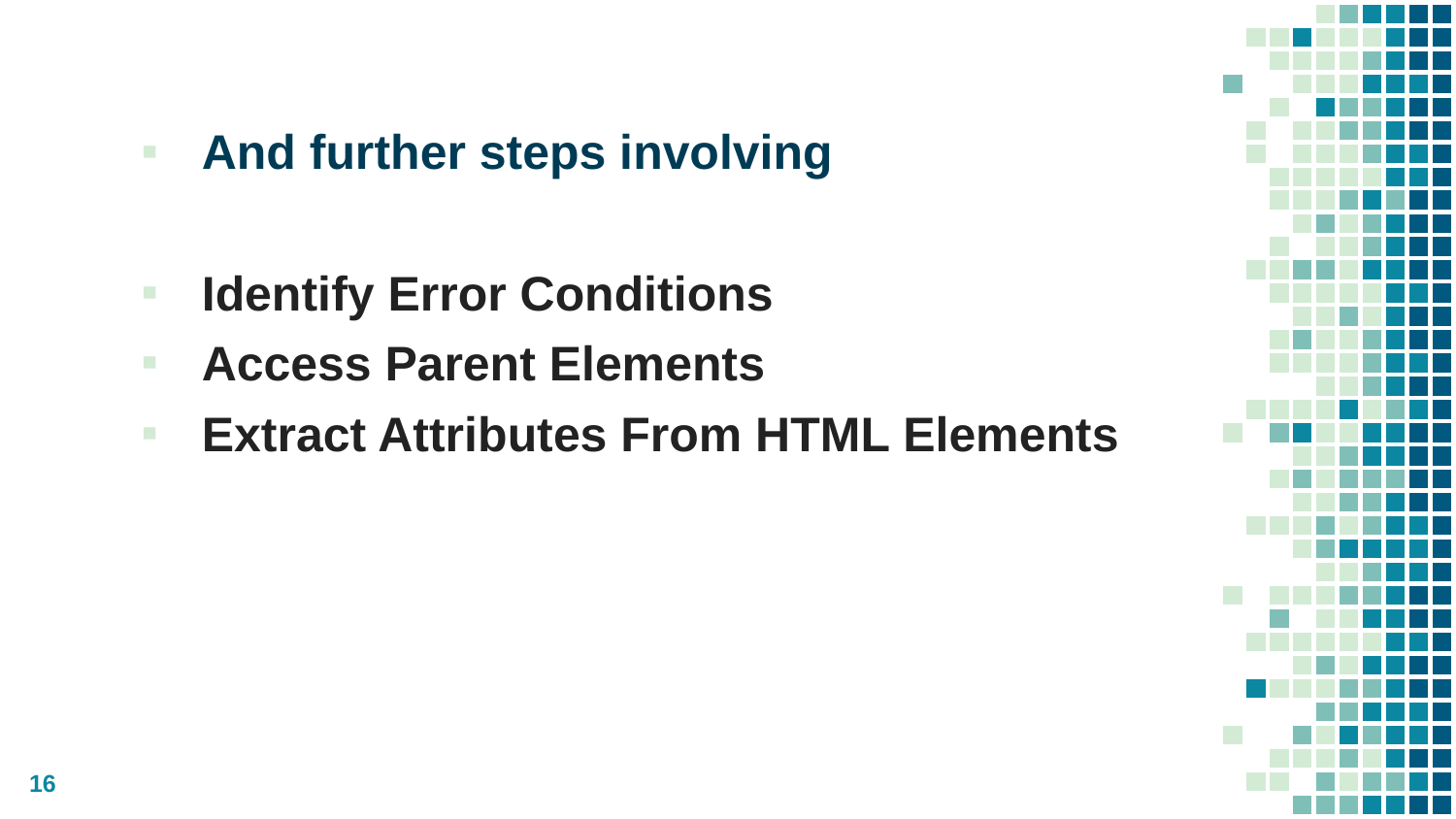

And further steps involving

Identify Error Conditions
Access Parent Elements
Extract Attributes From HTML Elements

16